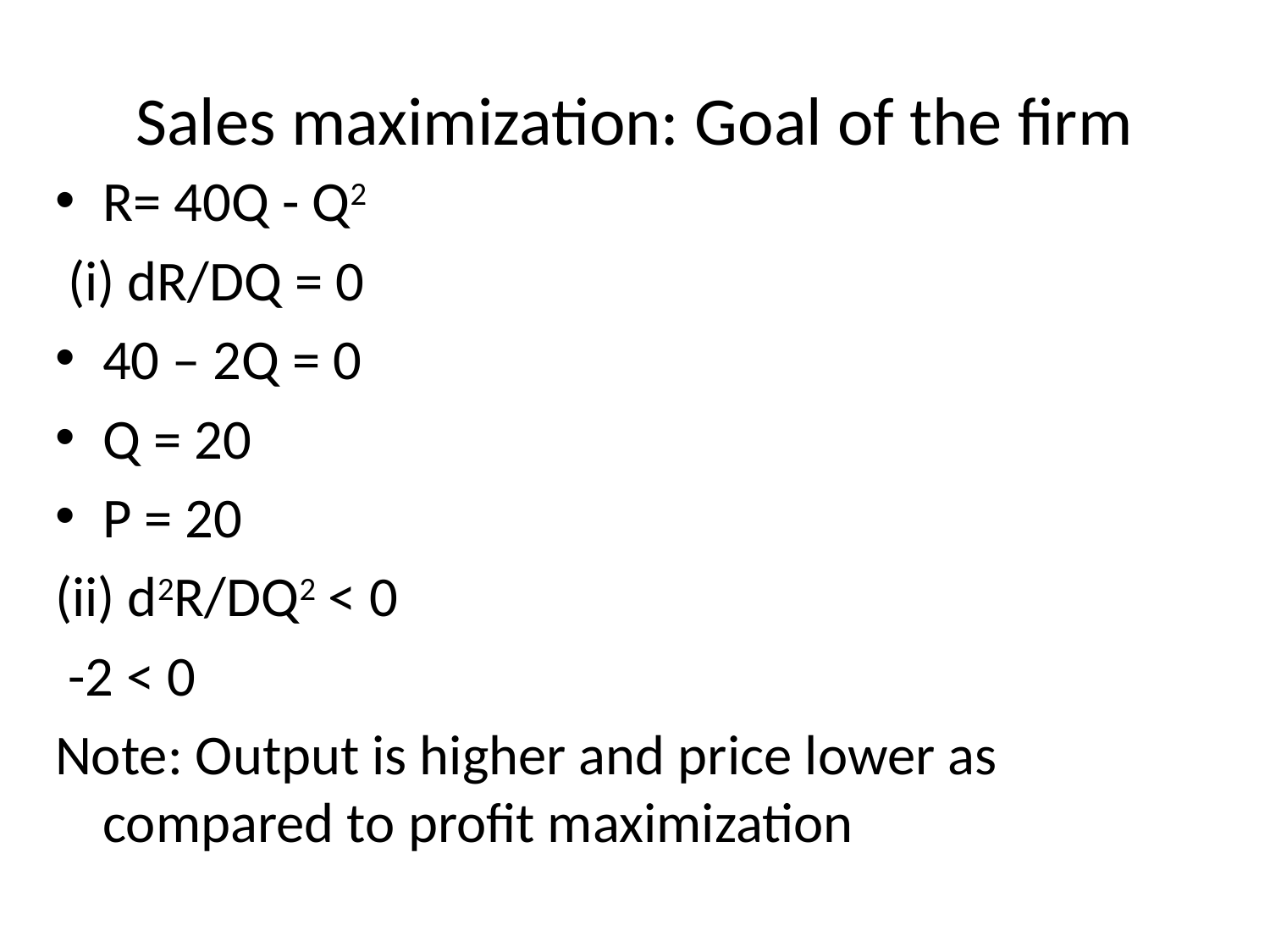

# Sales maximization: Goal of the firm
R= 40Q - Q2
 (i) dR/DQ = 0
40 – 2Q = 0
Q = 20
P = 20
(ii) d2R/DQ2 < 0
 -2 < 0
Note: Output is higher and price lower as compared to profit maximization